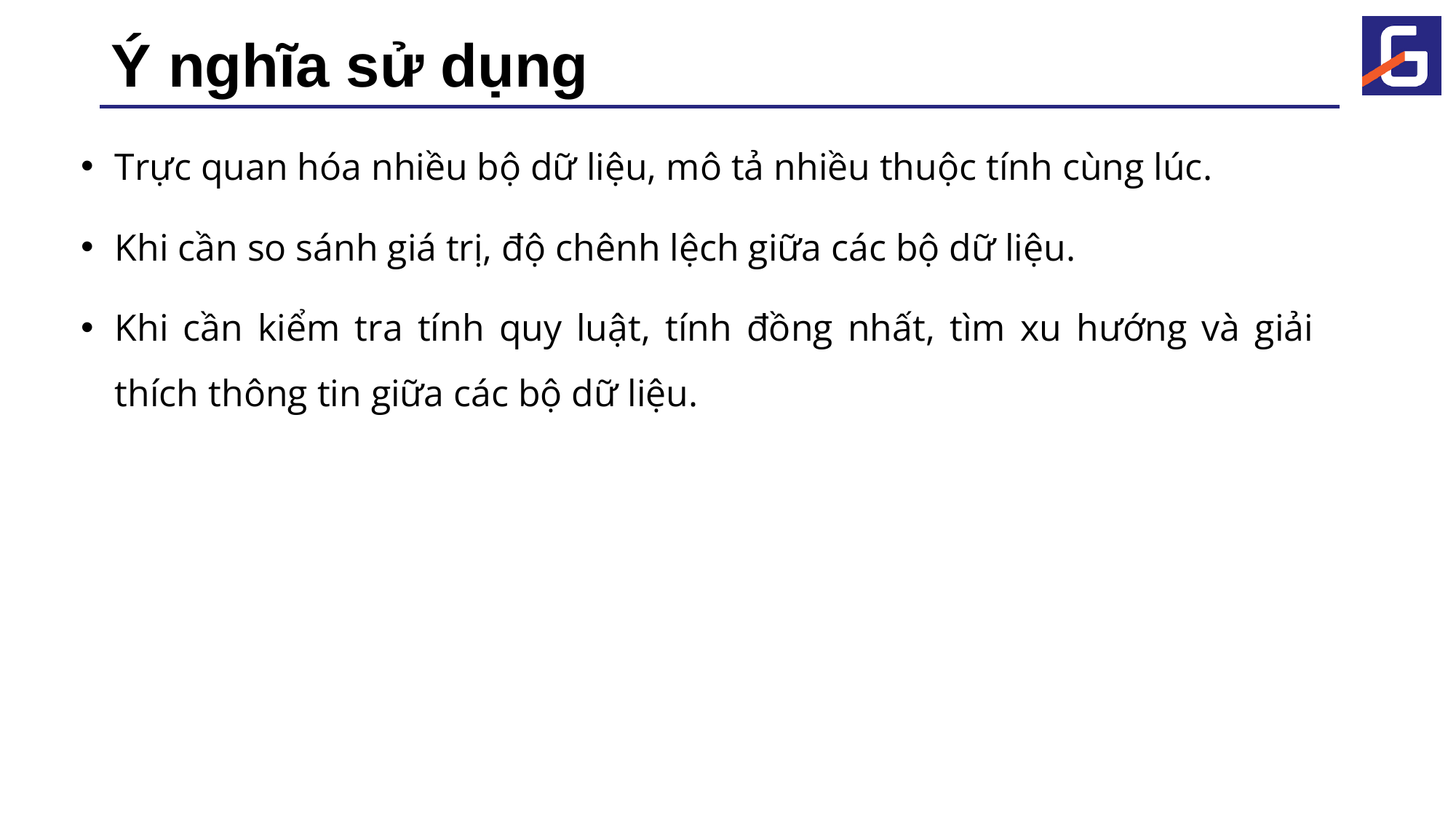

# Ý nghĩa sử dụng
Trực quan hóa nhiều bộ dữ liệu, mô tả nhiều thuộc tính cùng lúc.
Khi cần so sánh giá trị, độ chênh lệch giữa các bộ dữ liệu.
Khi cần kiểm tra tính quy luật, tính đồng nhất, tìm xu hướng và giải thích thông tin giữa các bộ dữ liệu.